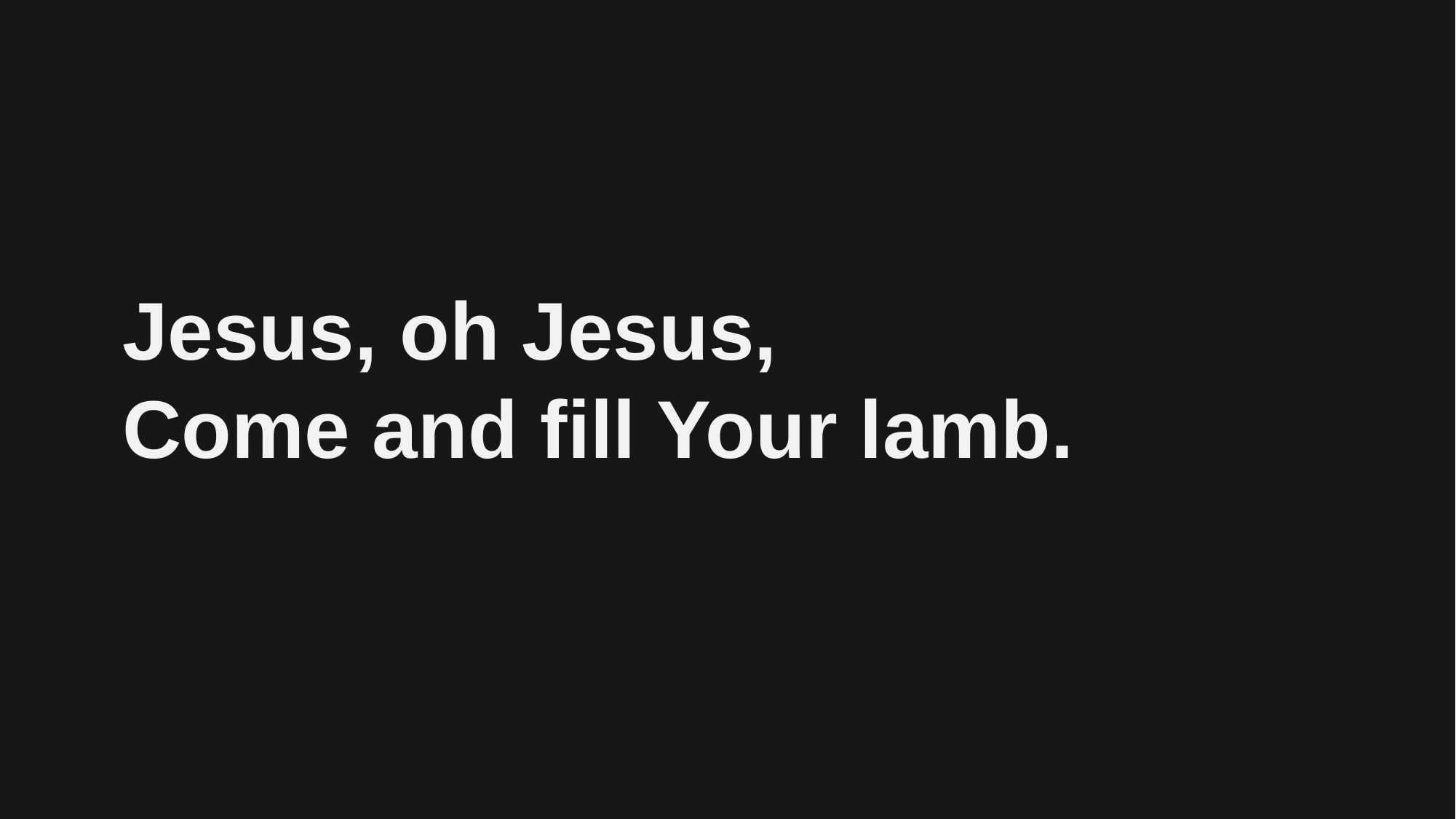

# Jesus, oh Jesus, Come and fill Your lamb.